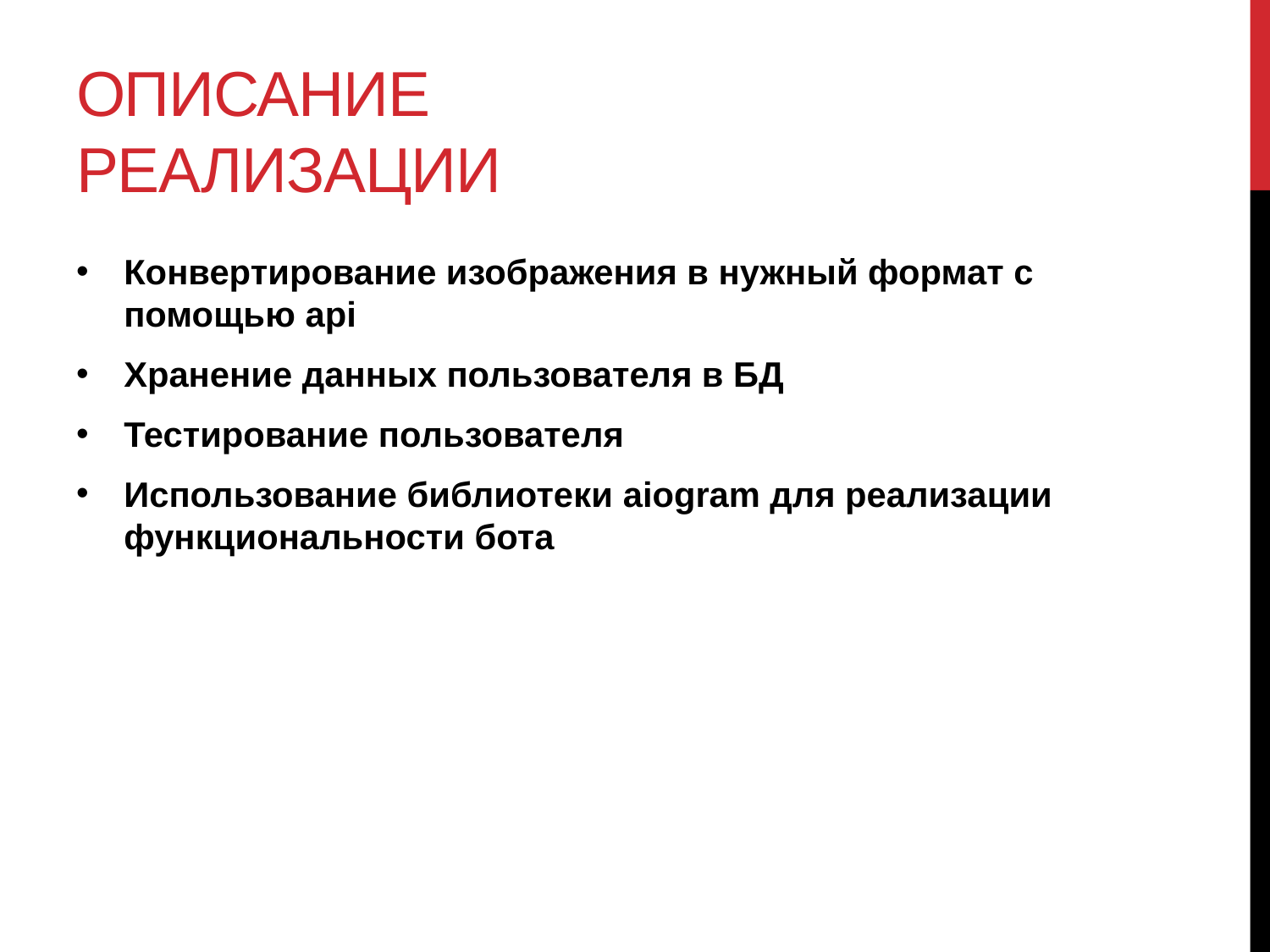

# Описание реализации
Конвертирование изображения в нужный формат с помощью api
Хранение данных пользователя в БД
Тестирование пользователя
Использование библиотеки aiogram для реализации функциональности бота